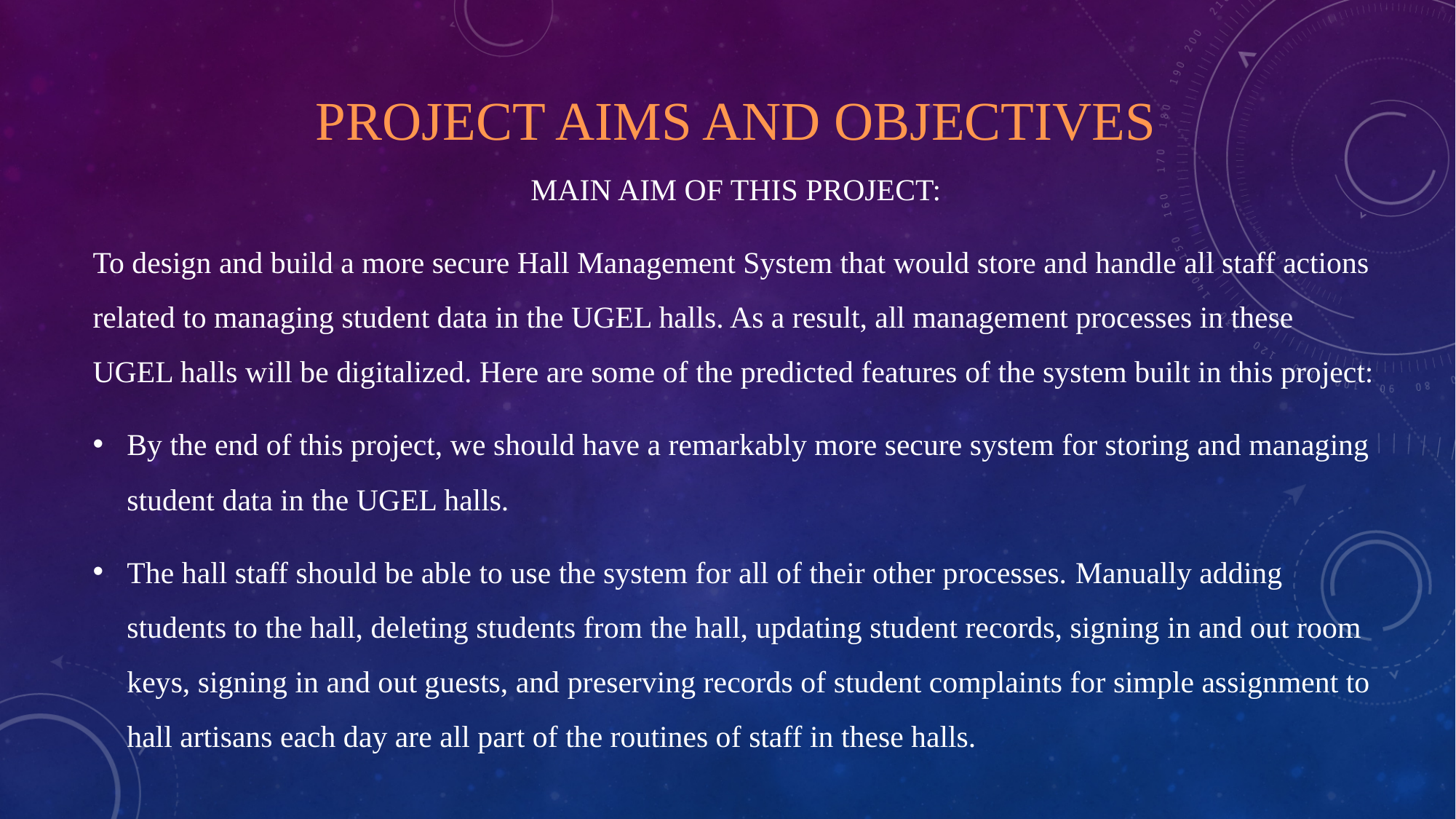

# Project AIMs AND Objectives
MAIN AIM OF THIS PROJECT:
To design and build a more secure Hall Management System that would store and handle all staff actions related to managing student data in the UGEL halls. As a result, all management processes in these UGEL halls will be digitalized. Here are some of the predicted features of the system built in this project:
By the end of this project, we should have a remarkably more secure system for storing and managing student data in the UGEL halls.
The hall staff should be able to use the system for all of their other processes. Manually adding students to the hall, deleting students from the hall, updating student records, signing in and out room keys, signing in and out guests, and preserving records of student complaints for simple assignment to hall artisans each day are all part of the routines of staff in these halls.